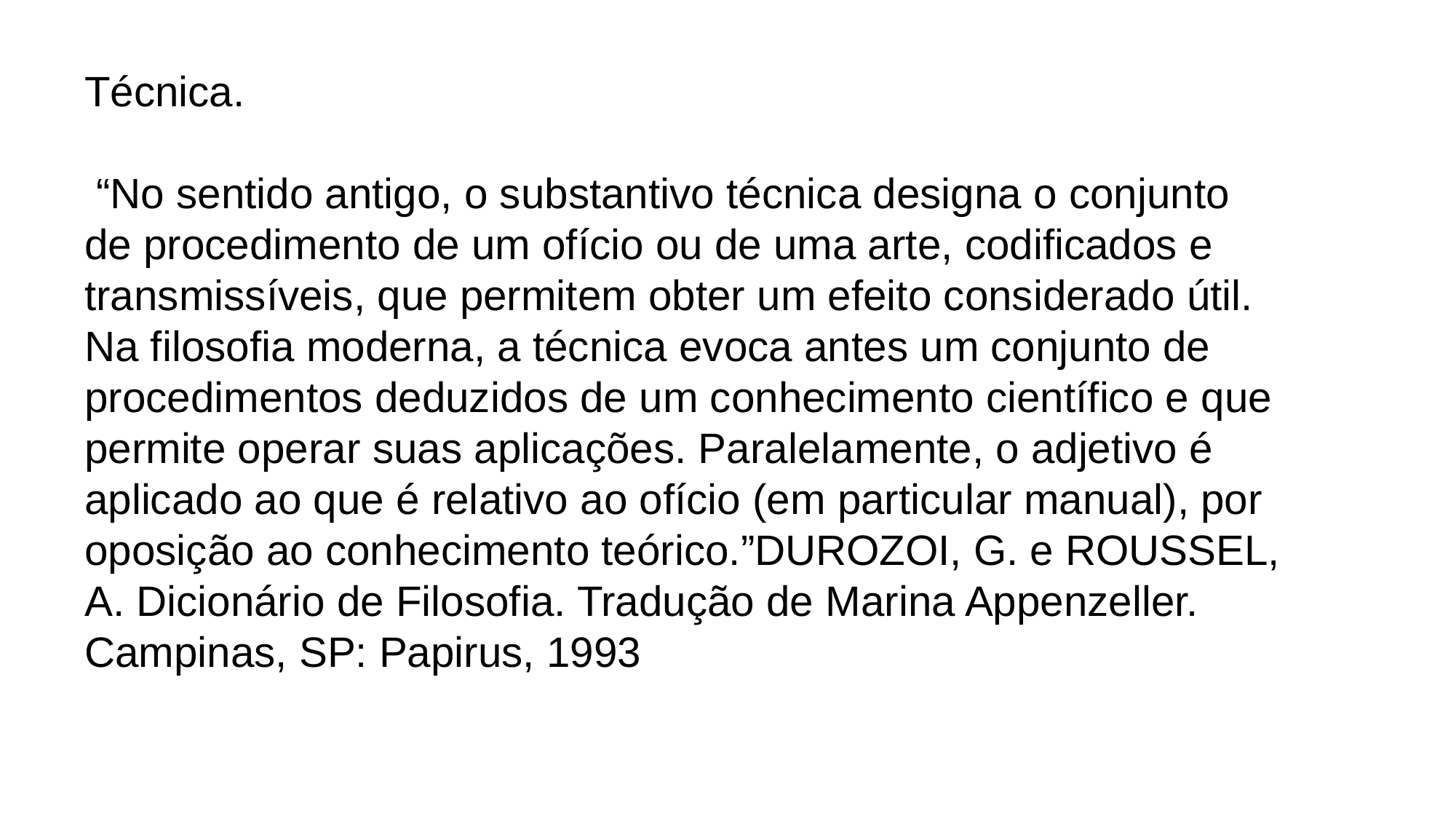

Técnica.

 “No sentido antigo, o substantivo técnica designa o conjunto de procedimento de um ofício ou de uma arte, codificados e transmissíveis, que permitem obter um efeito considerado útil. Na filosofia moderna, a técnica evoca antes um conjunto de procedimentos deduzidos de um conhecimento científico e que permite operar suas aplicações. Paralelamente, o adjetivo é aplicado ao que é relativo ao ofício (em particular manual), por oposição ao conhecimento teórico.”DUROZOI, G. e ROUSSEL, A. Dicionário de Filosofia. Tradução de Marina Appenzeller. Campinas, SP: Papirus, 1993